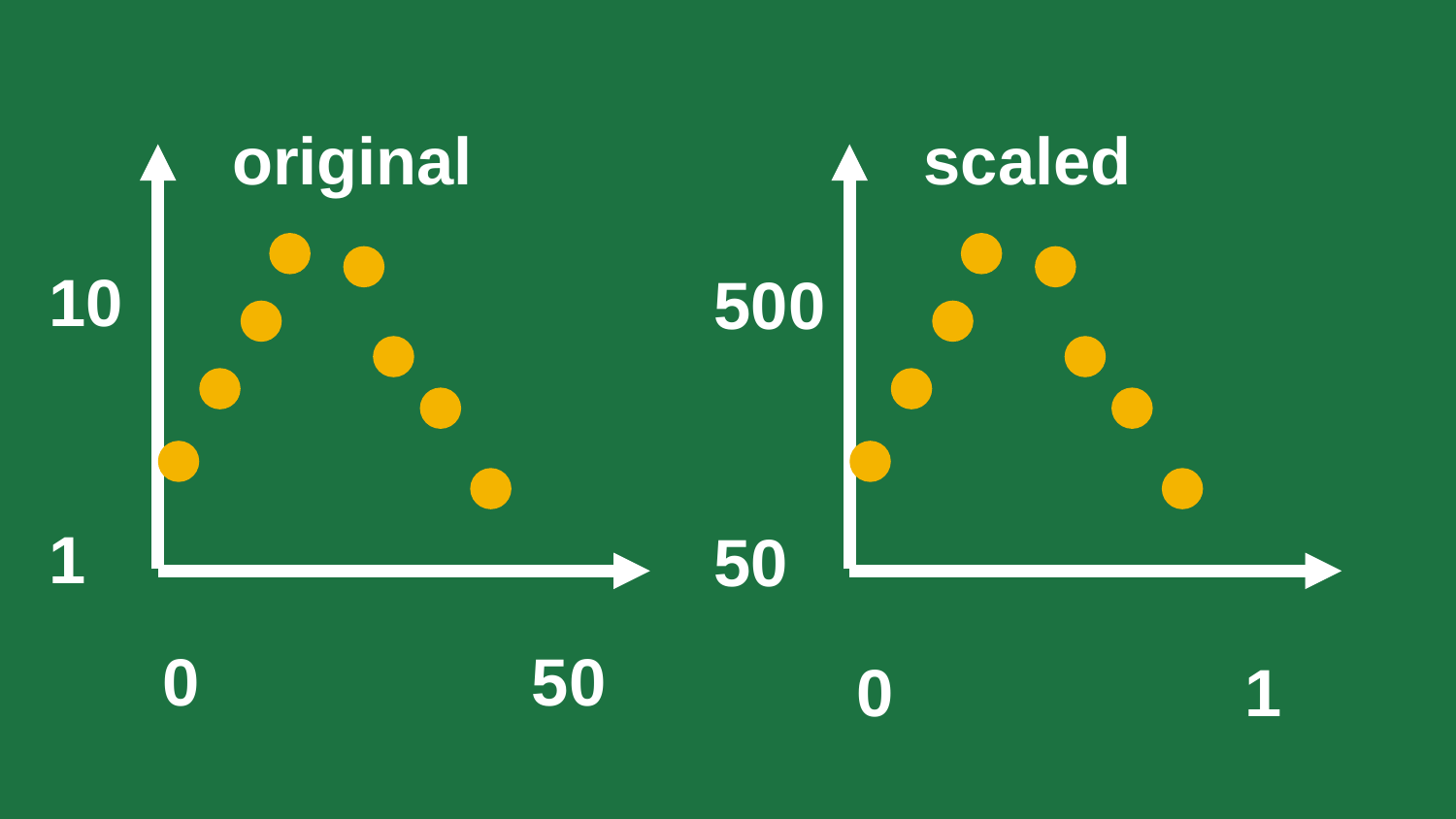

# original
scaled
10

1
500

50

0                  50
0                   1